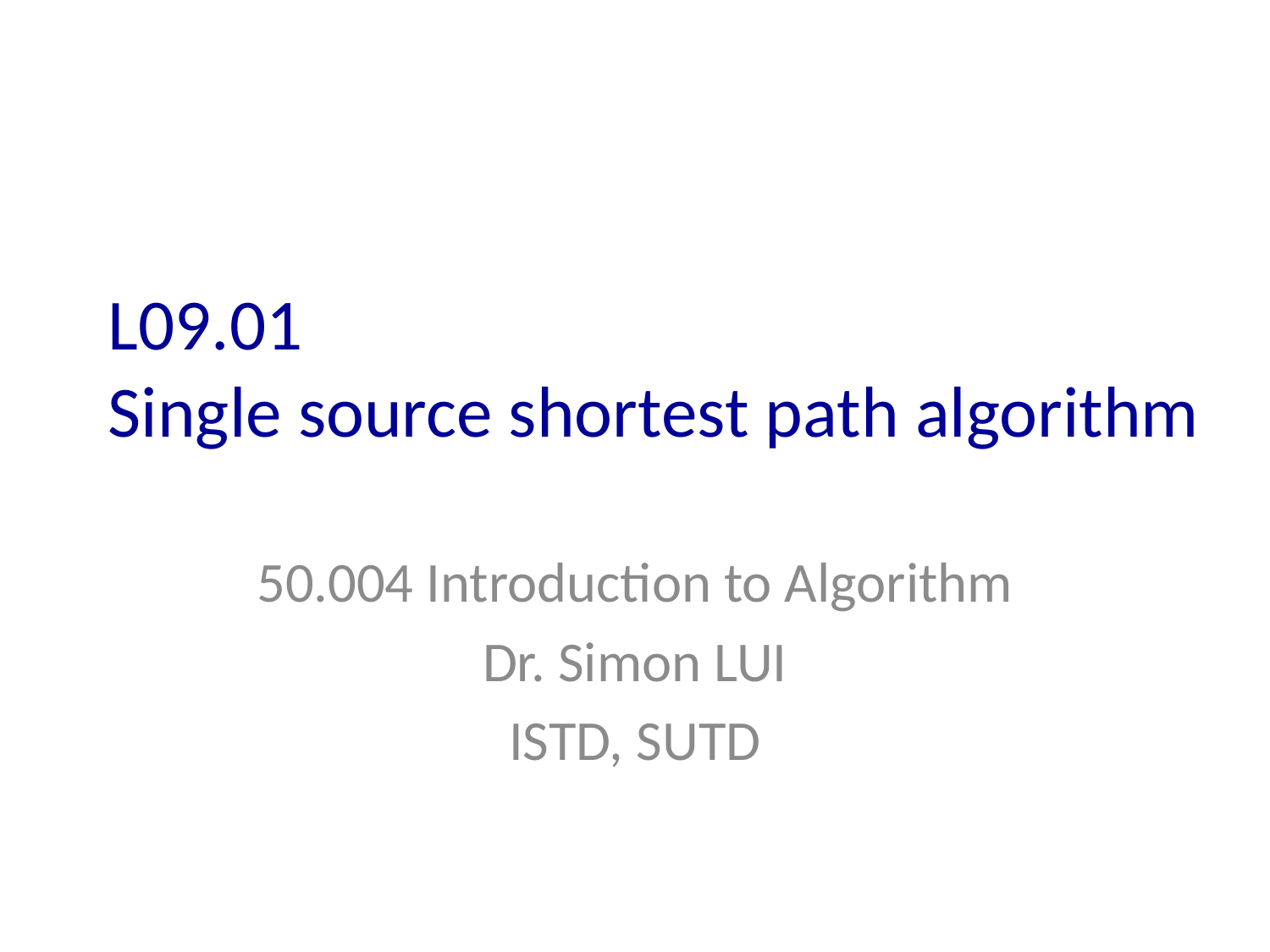

# L09.01 Single source shortest path algorithm
50.004 Introduction to Algorithm
Dr. Simon LUI
ISTD, SUTD